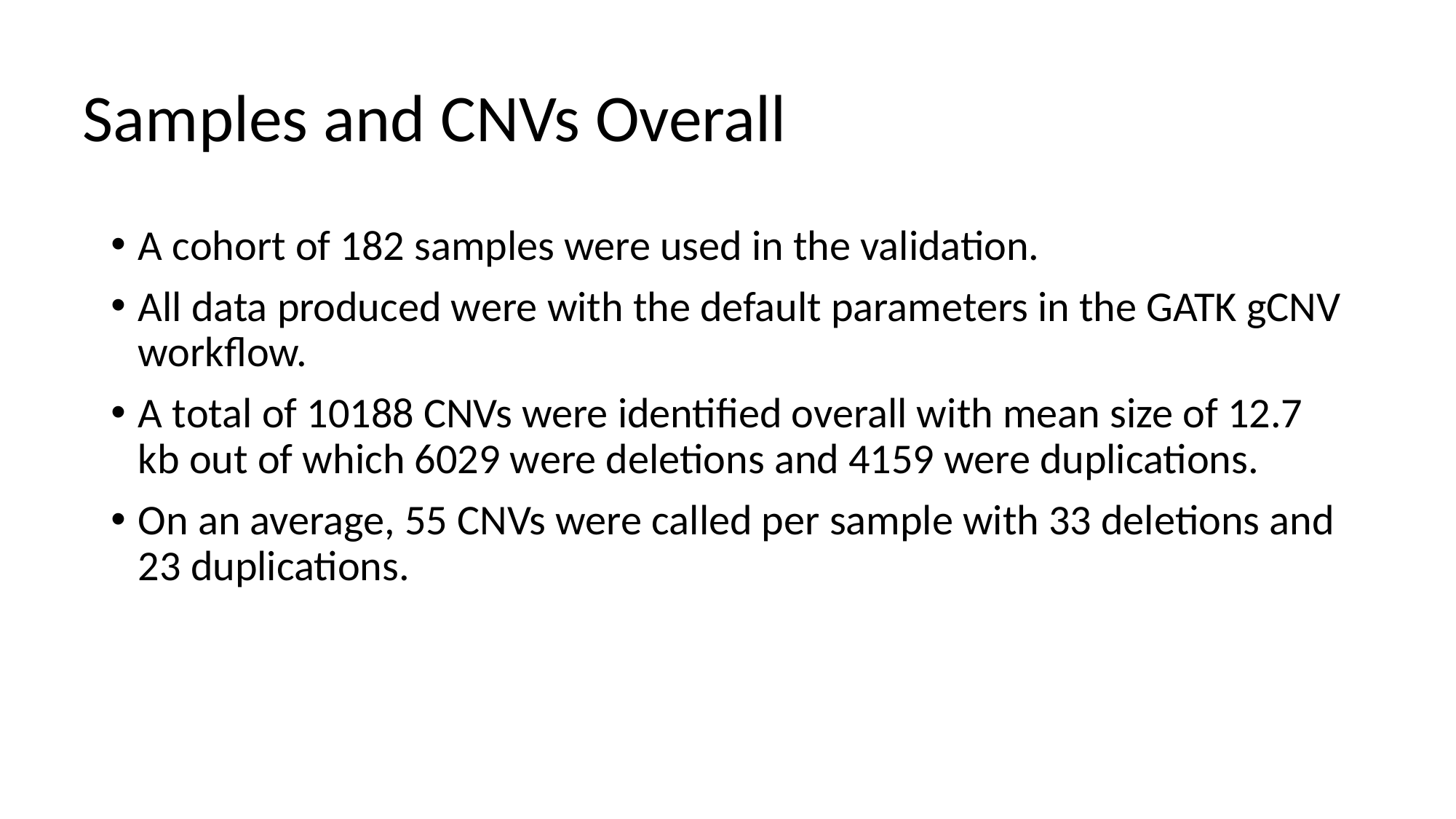

# Samples and CNVs Overall
A cohort of 182 samples were used in the validation.
All data produced were with the default parameters in the GATK gCNV workflow.
A total of 10188 CNVs were identified overall with mean size of 12.7 kb out of which 6029 were deletions and 4159 were duplications.
On an average, 55 CNVs were called per sample with 33 deletions and 23 duplications.